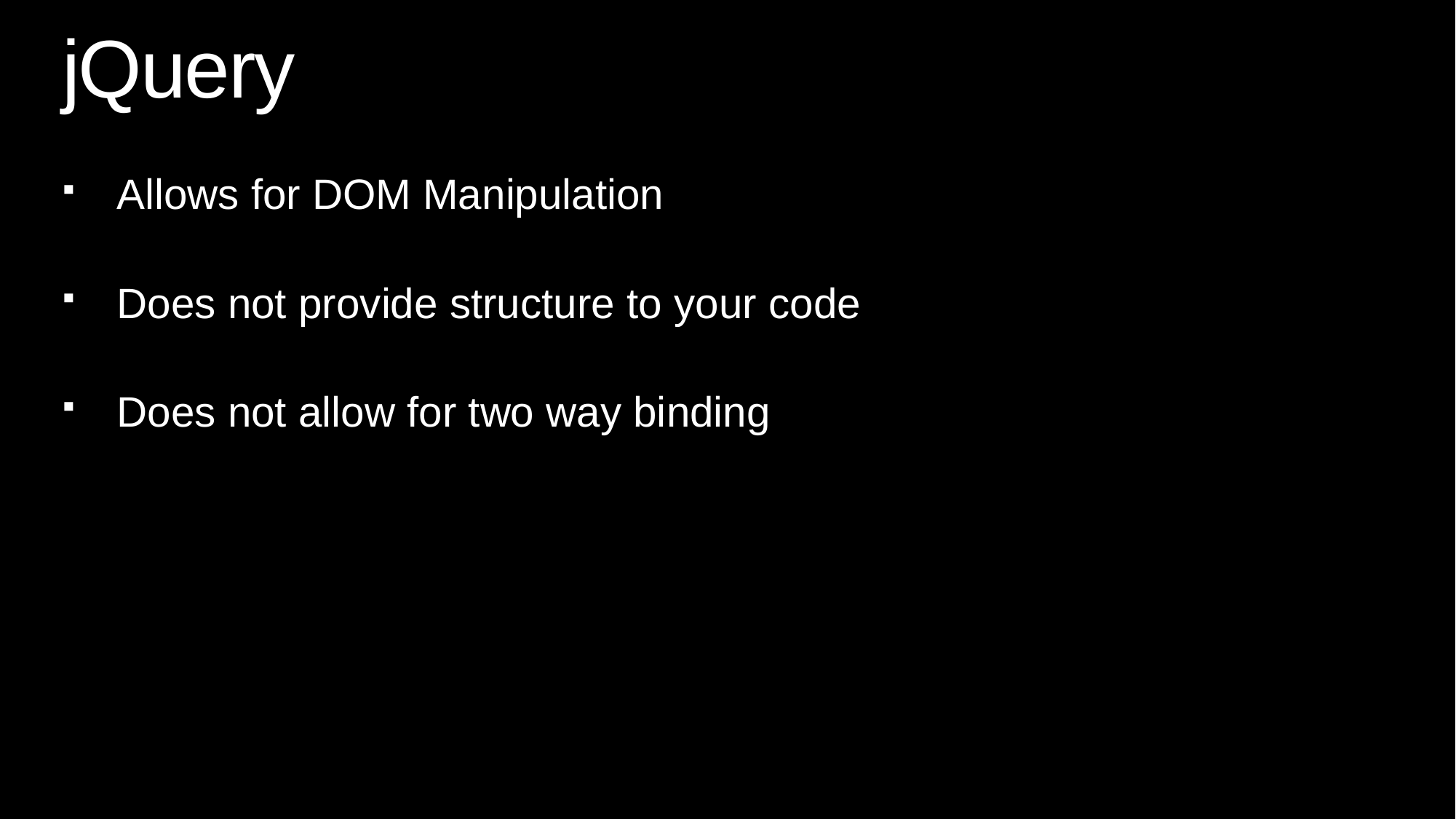

# jQuery
Allows for DOM Manipulation

Does not provide structure to your code

Does not allow for two way binding